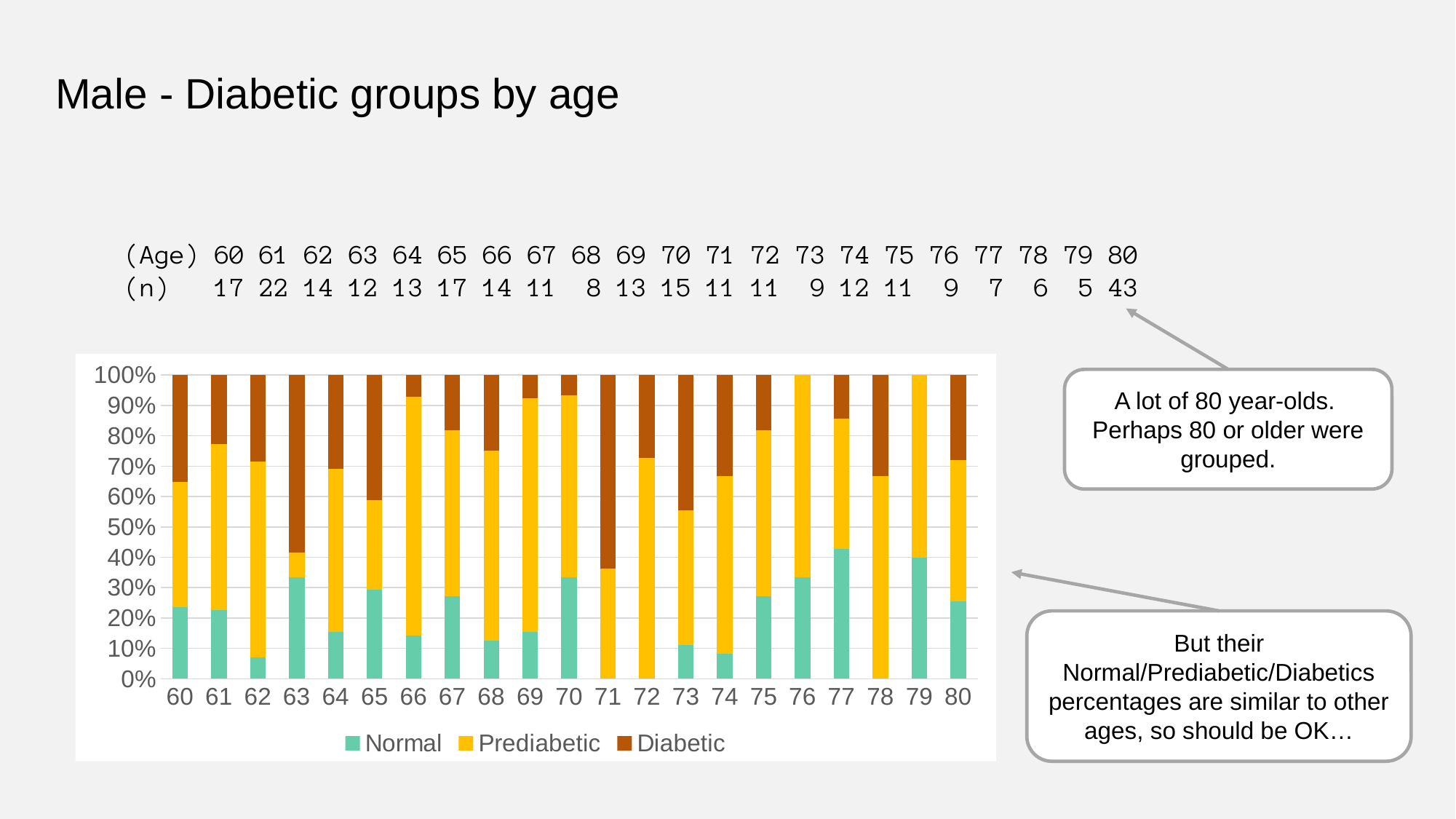

# Male - Diabetic groups by age
(Age) 60 61 62 63 64 65 66 67 68 69 70 71 72 73 74 75 76 77 78 79 80
(n)   17 22 14 12 13 17 14 11  8 13 15 11 11  9 12 11  9  7  6  5 43
A lot of 80 year-olds.  Perhaps 80 or older were grouped.

### Chart

| Category | Normal | Prediabetic | Diabetic |
|---|---|---|---|
| 60 | 4.0 | 7.0 | 6.0 |
| 61 | 5.0 | 12.0 | 5.0 |
| 62 | 1.0 | 9.0 | 4.0 |
| 63 | 4.0 | 1.0 | 7.0 |
| 64 | 2.0 | 7.0 | 4.0 |
| 65 | 5.0 | 5.0 | 7.0 |
| 66 | 2.0 | 11.0 | 1.0 |
| 67 | 3.0 | 6.0 | 2.0 |
| 68 | 1.0 | 5.0 | 2.0 |
| 69 | 2.0 | 10.0 | 1.0 |
| 70 | 5.0 | 9.0 | 1.0 |
| 71 | 0.0 | 4.0 | 7.0 |
| 72 | 0.0 | 8.0 | 3.0 |
| 73 | 1.0 | 4.0 | 4.0 |
| 74 | 1.0 | 7.0 | 4.0 |
| 75 | 3.0 | 6.0 | 2.0 |
| 76 | 3.0 | 6.0 | 0.0 |
| 77 | 3.0 | 3.0 | 1.0 |
| 78 | 0.0 | 4.0 | 2.0 |
| 79 | 2.0 | 3.0 | 0.0 |
| 80 | 11.0 | 20.0 | 12.0 |
But their Normal/Prediabetic/Diabetics percentages are similar to other ages, so should be OK…